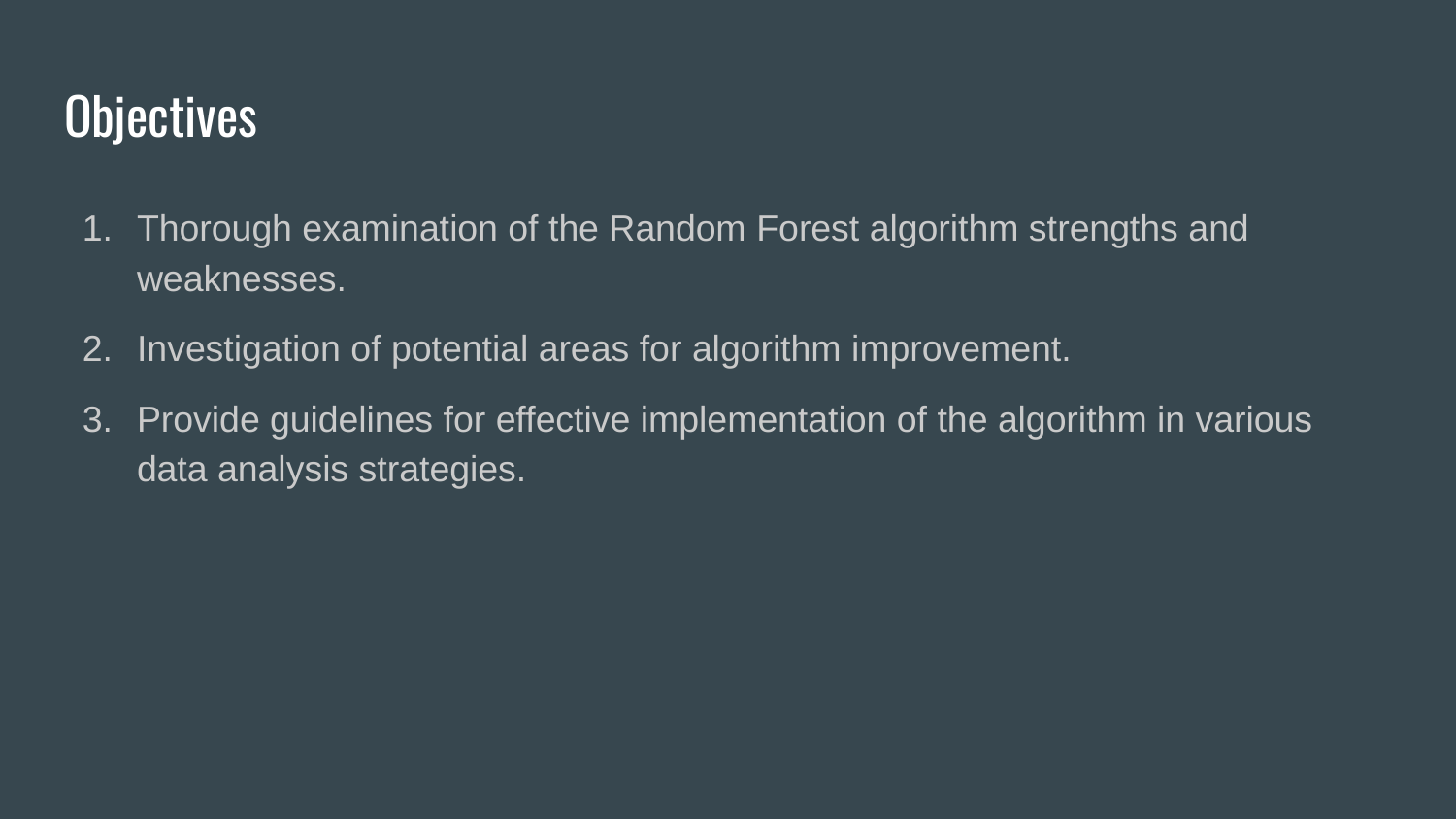

# Objectives
Thorough examination of the Random Forest algorithm strengths and weaknesses.
Investigation of potential areas for algorithm improvement.
Provide guidelines for effective implementation of the algorithm in various data analysis strategies.